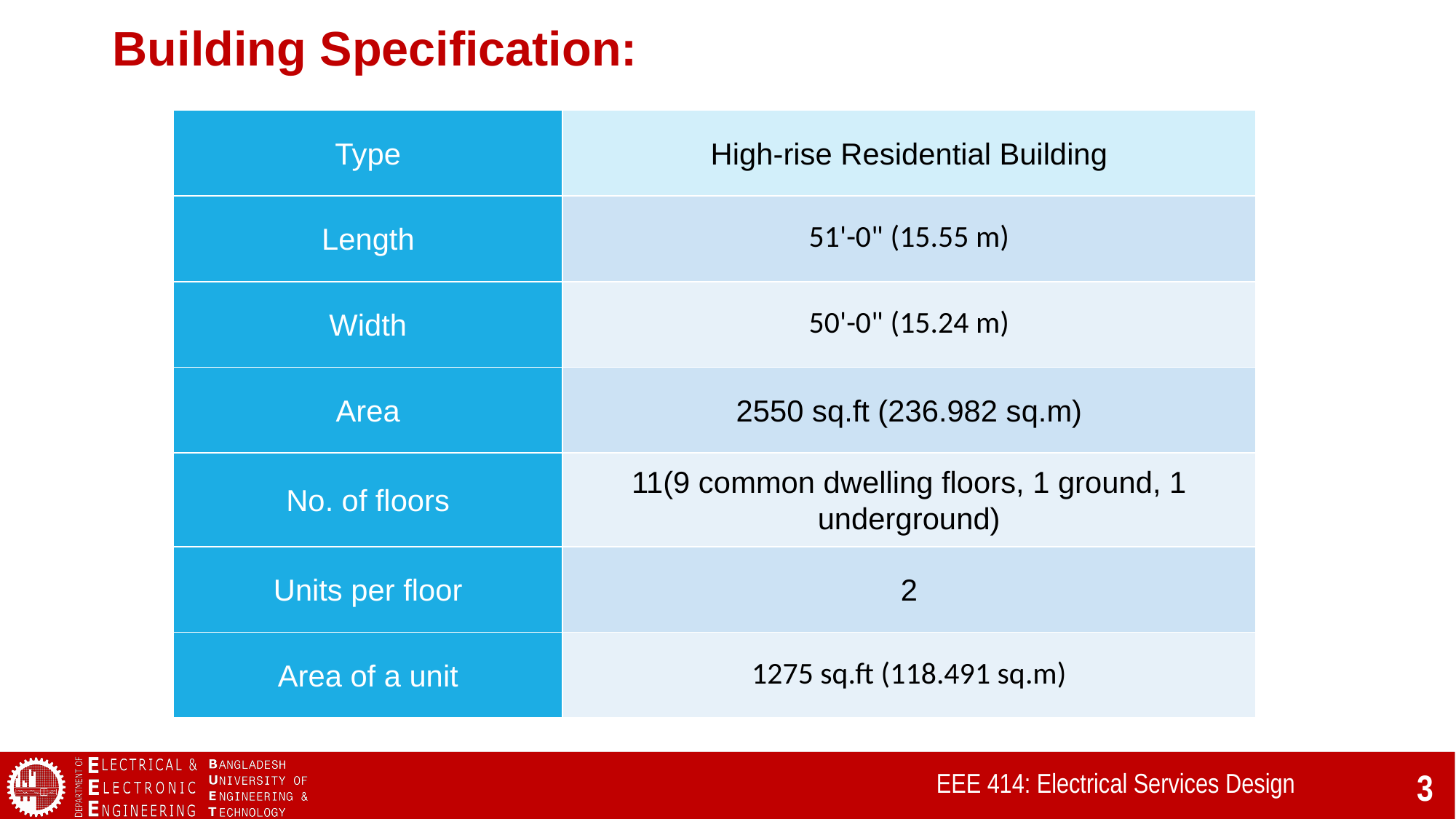

Building Specification:
| Type | High-rise Residential Building |
| --- | --- |
| Length | 51'-0" (15.55 m) |
| Width | 50'-0" (15.24 m) |
| Area | 2550 sq.ft (236.982 sq.m) |
| No. of floors | 11(9 common dwelling floors, 1 ground, 1 underground) |
| Units per floor | 2 |
| Area of a unit | 1275 sq.ft (118.491 sq.m) |
EEE 414: Electrical Services Design
3